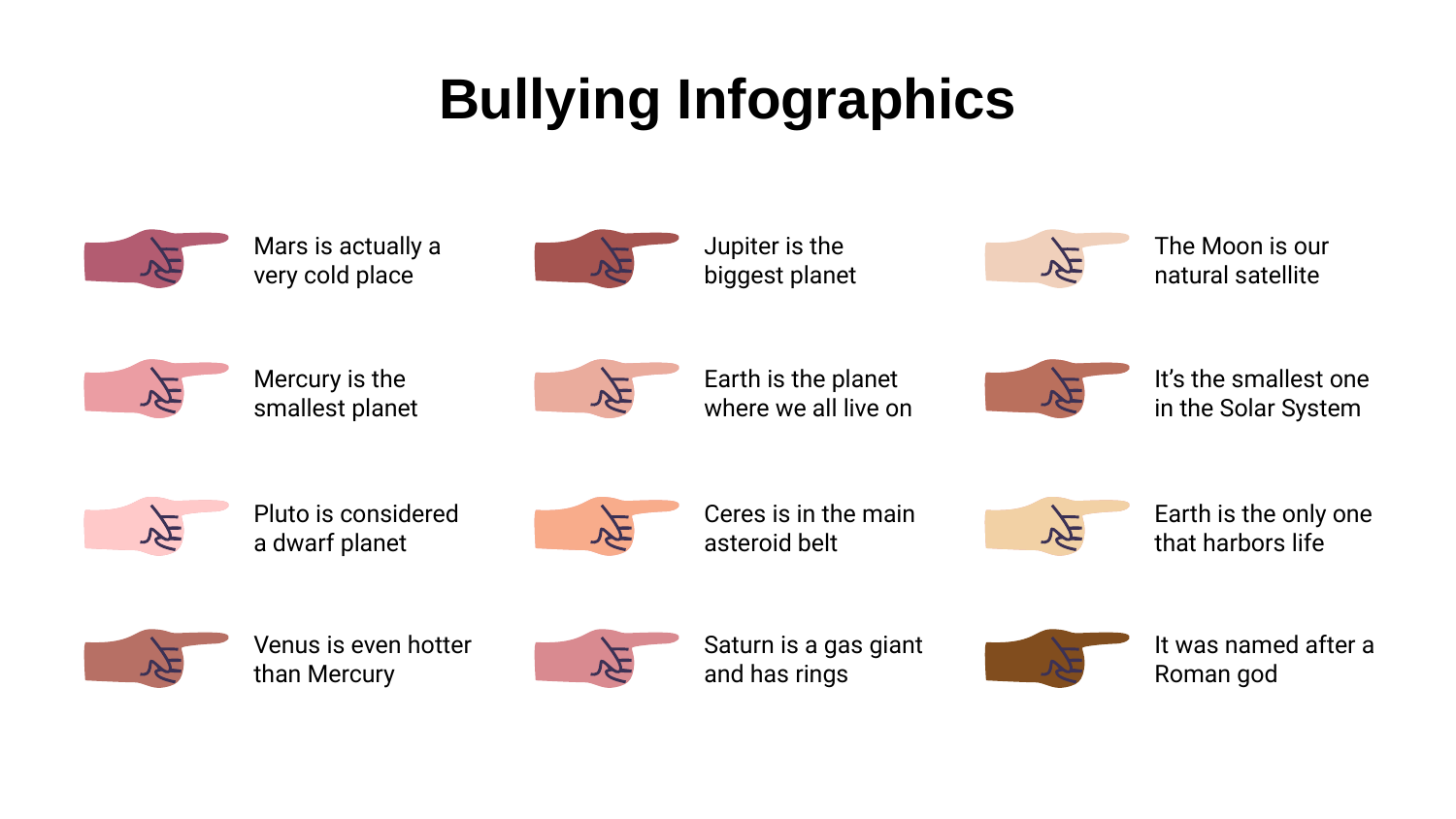

# Bullying Infographics

Mars is actually a very cold place
Jupiter is the biggest planet
The Moon is our natural satellite

Mercury is the smallest planet
Earth is the planet where we all live on
It’s the smallest one in the Solar System

Pluto is considered a dwarf planet
Ceres is in the main asteroid belt
Earth is the only one that harbors life

Venus is even hotter than Mercury
Saturn is a gas giant and has rings
It was named after a Roman god